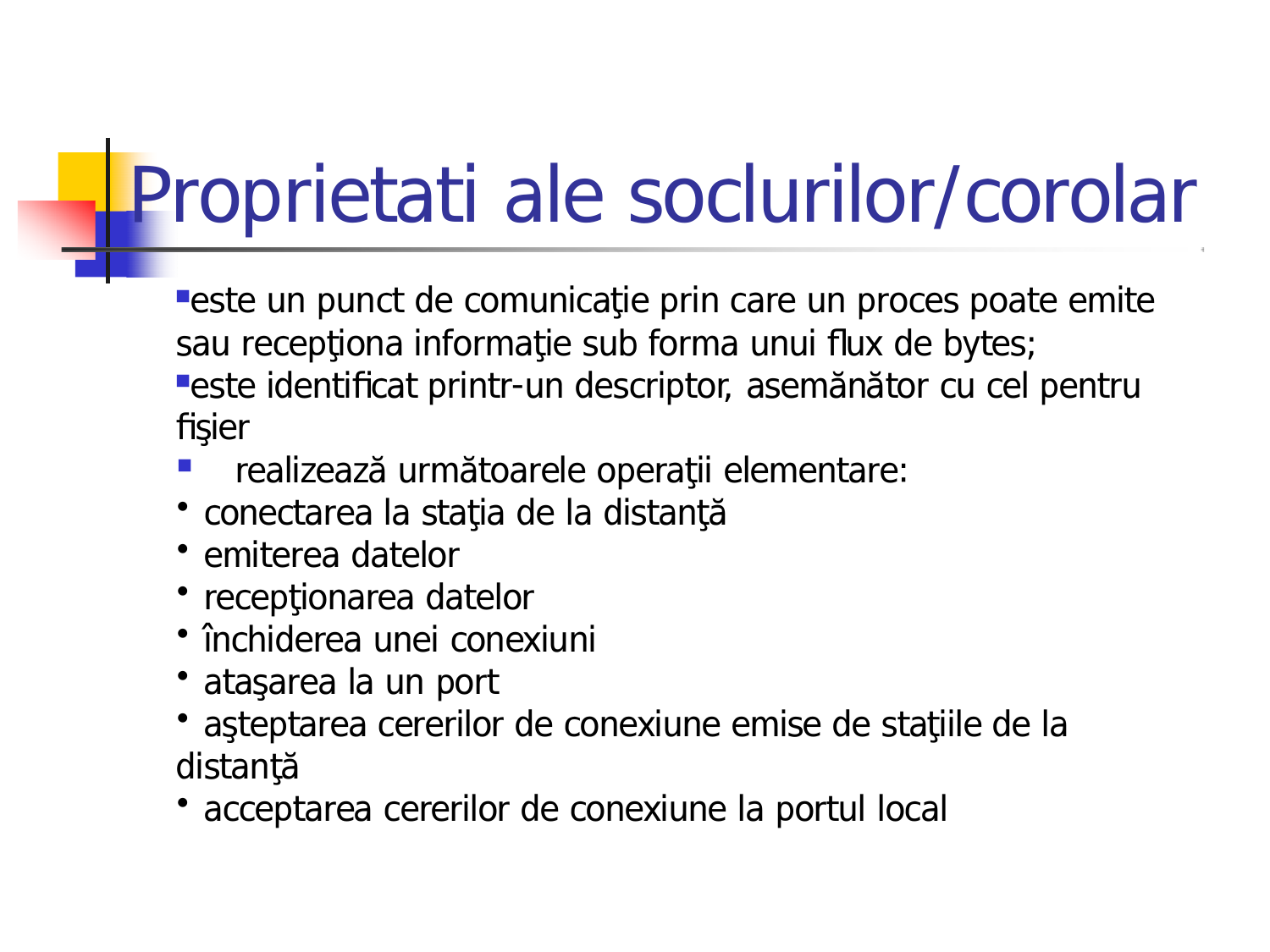

# Proprietati ale soclurilor/corolar

este un punct de comunicaţie prin care un proces poate emite  sau recepţiona informaţie sub forma unui flux de bytes;
este identificat printr-un descriptor, asemănător cu cel pentru  fişier
realizează următoarele operaţii elementare:
conectarea la staţia de la distanţă
emiterea datelor
recepţionarea datelor
închiderea unei conexiuni
ataşarea la un port
aşteptarea cererilor de conexiune emise de staţiile de la
distanţă
acceptarea cererilor de conexiune la portul local